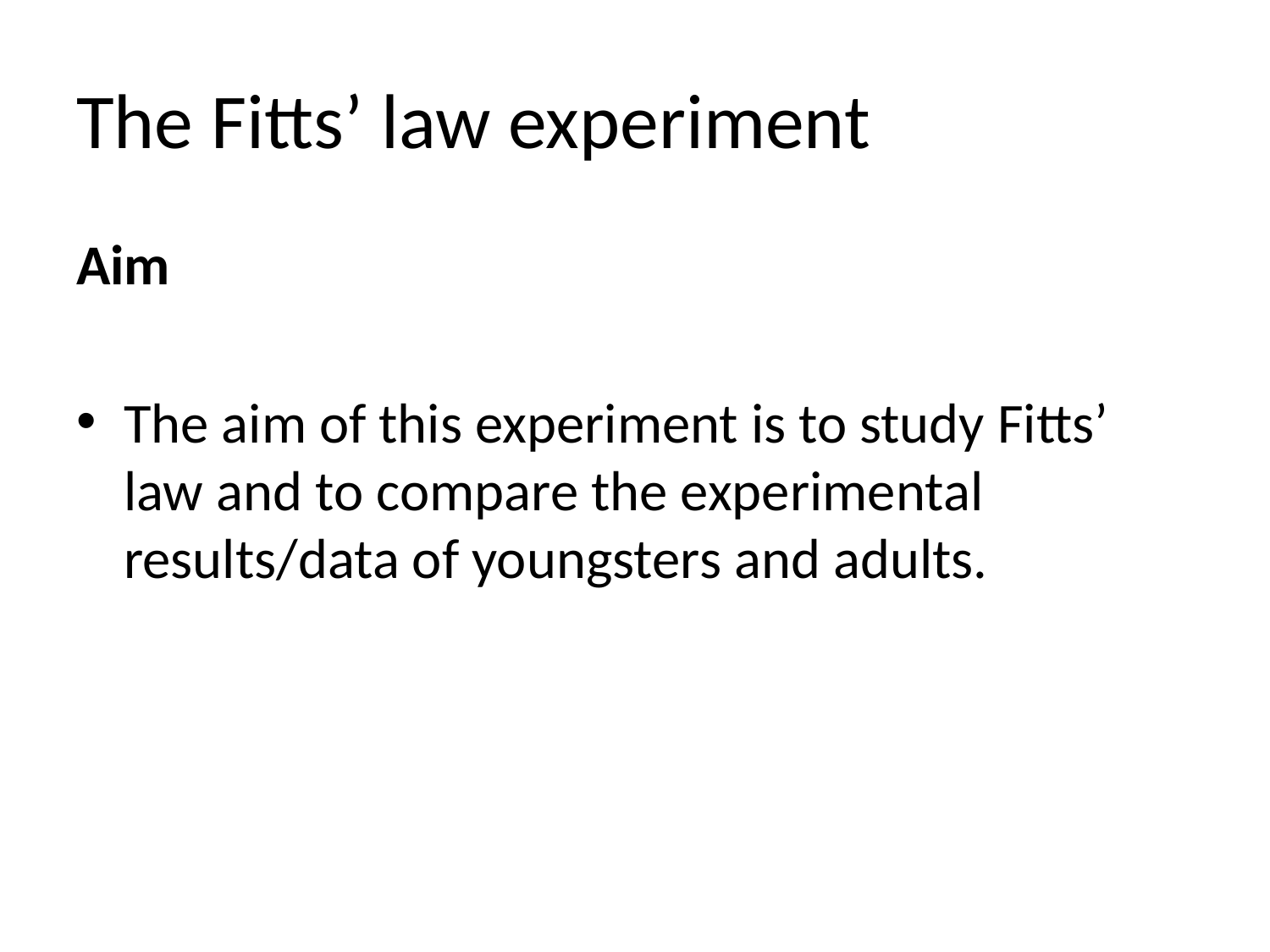

# The Fitts’ law experiment
Aim

The aim of this experiment is to study Fitts’ law and to compare the experimental results/data of youngsters and adults.